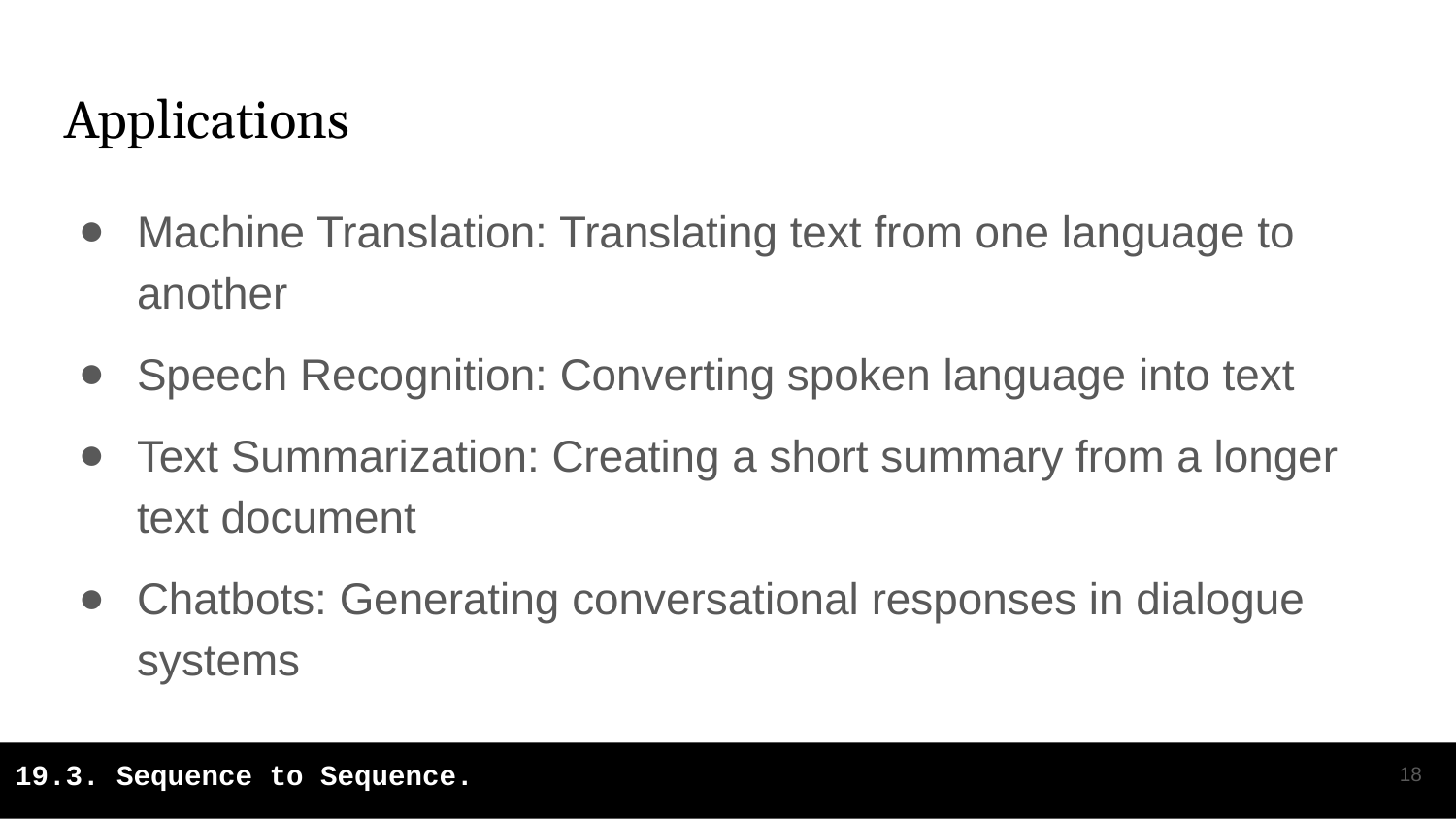

# Applications
Machine Translation: Translating text from one language to another
Speech Recognition: Converting spoken language into text
Text Summarization: Creating a short summary from a longer text document
Chatbots: Generating conversational responses in dialogue systems
18
19.3. Sequence to Sequence.